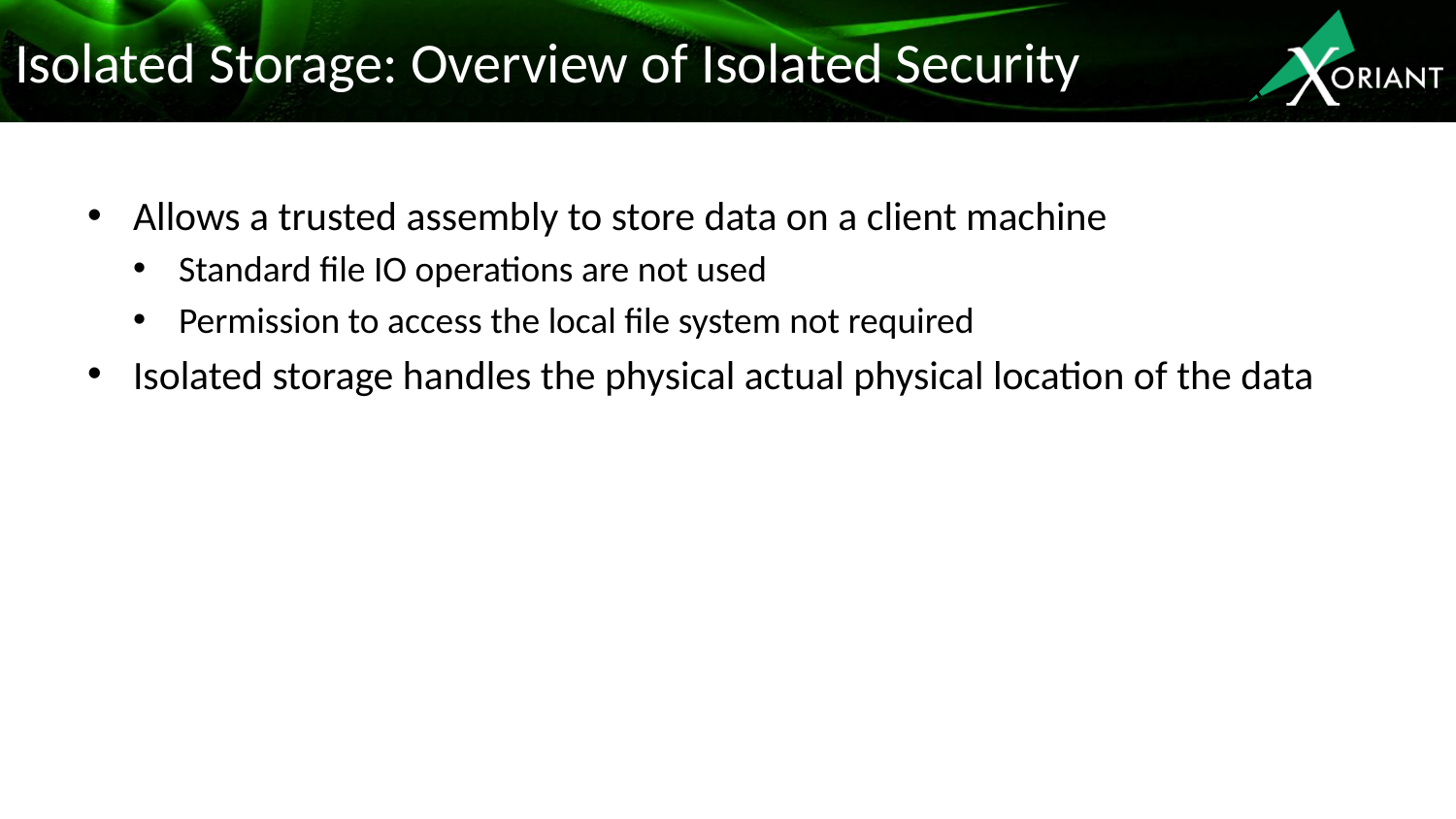

# Isolated Storage: Overview of Isolated Security
Allows a trusted assembly to store data on a client machine
Standard file IO operations are not used
Permission to access the local file system not required
Isolated storage handles the physical actual physical location of the data